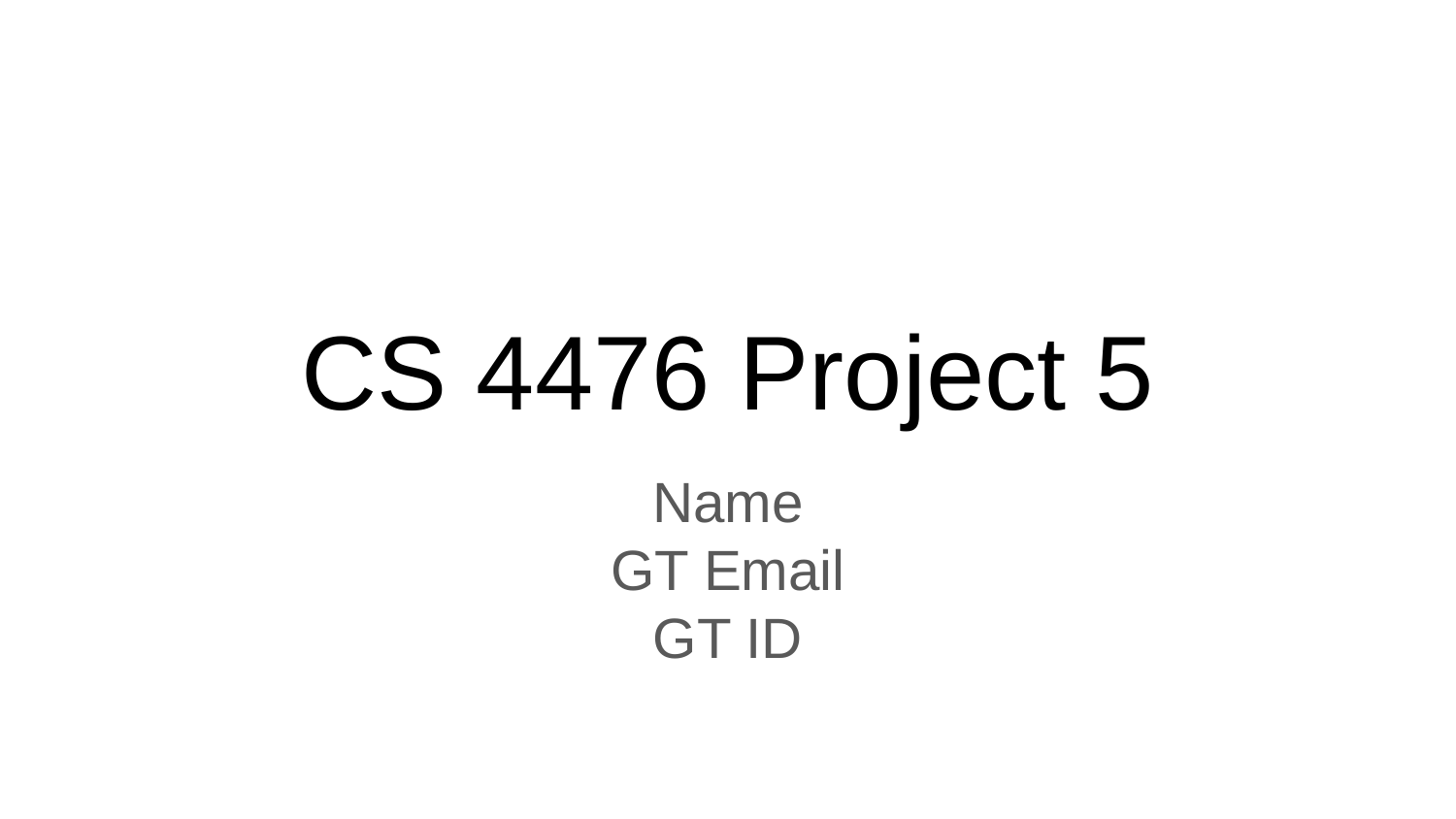

# CS 4476 Project 5
Name
GT Email
GT ID